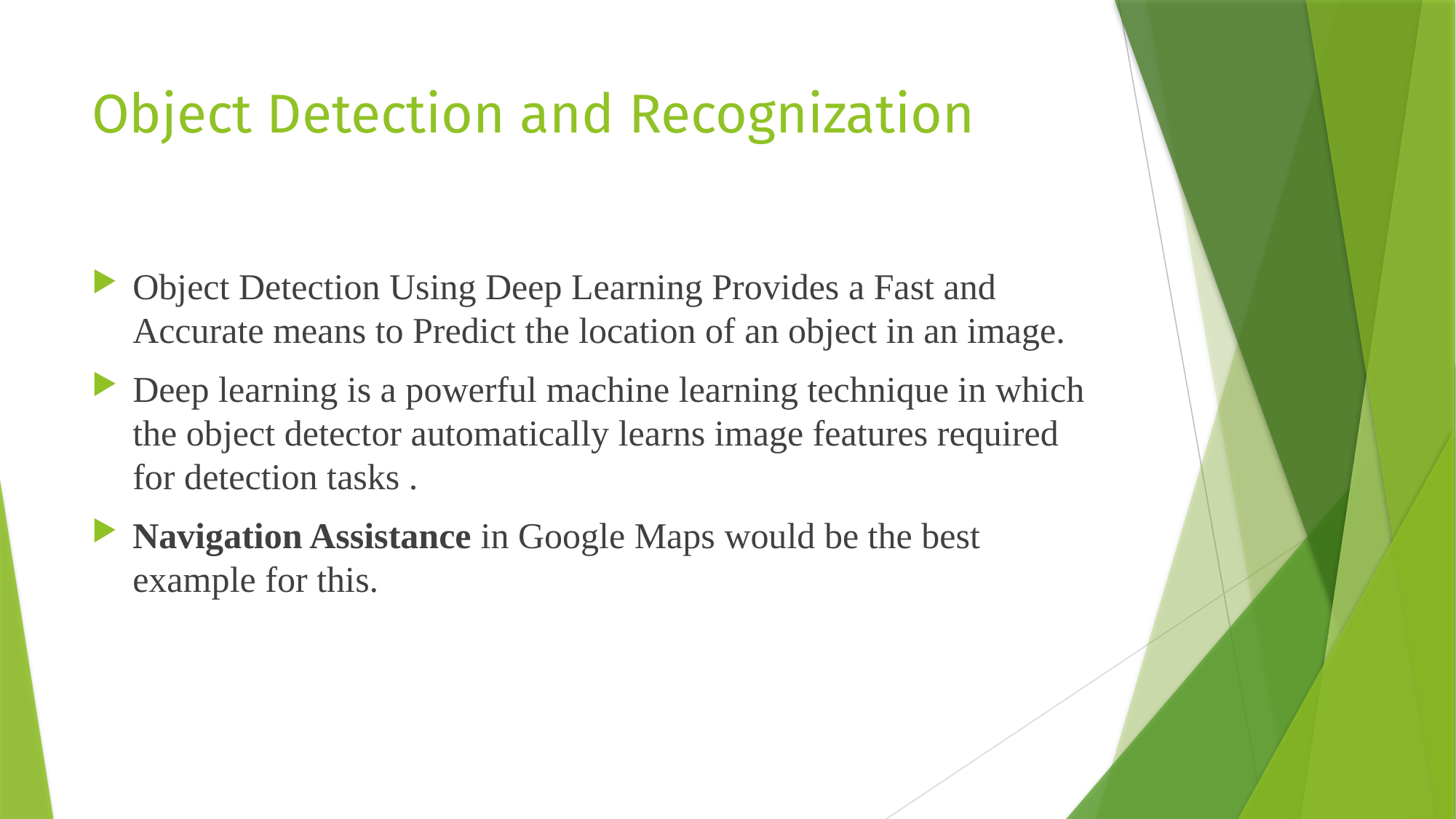

# Object Detection and Recognization
Object Detection Using Deep Learning Provides a Fast and Accurate means to Predict the location of an object in an image.
Deep learning is a powerful machine learning technique in which the object detector automatically learns image features required for detection tasks .
Navigation Assistance in Google Maps would be the best example for this.